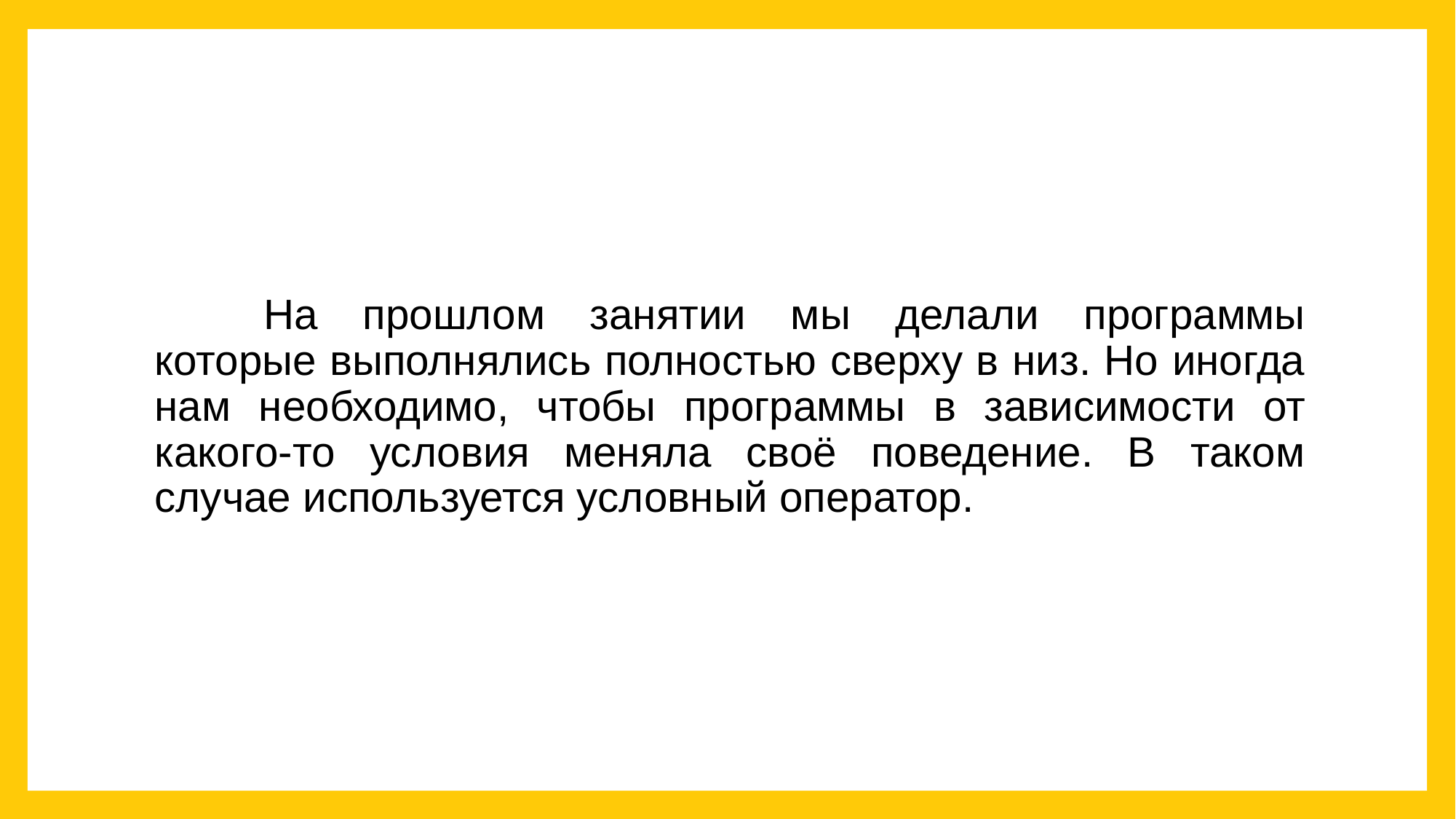

На прошлом занятии мы делали программы которые выполнялись полностью сверху в низ. Но иногда нам необходимо, чтобы программы в зависимости от какого-то условия меняла своё поведение. В таком случае используется условный оператор.